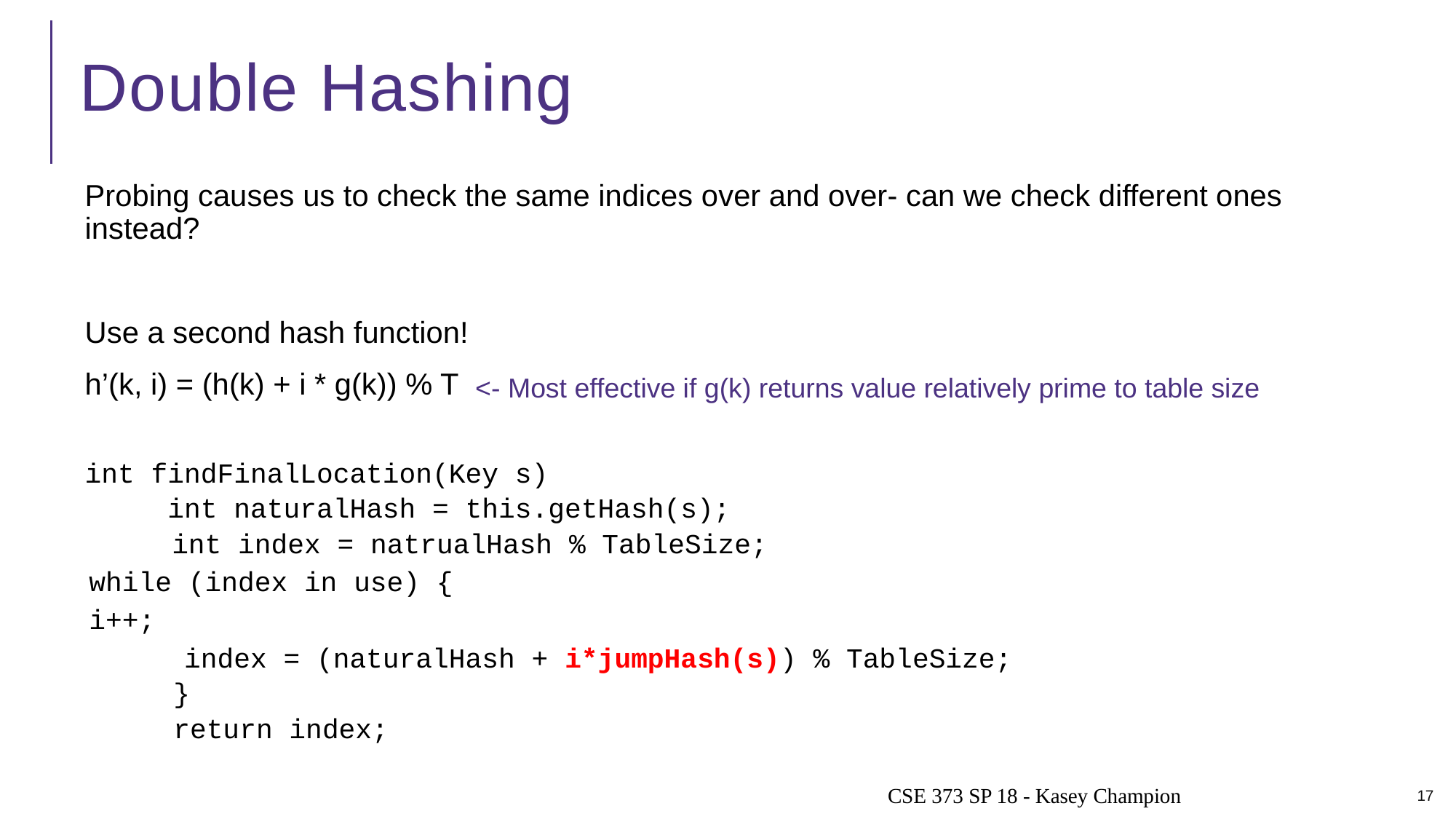

# Double Hashing
Probing causes us to check the same indices over and over- can we check different ones instead?

Use a second hash function!
h’(k, i) = (h(k) + i * g(k)) % T

int findFinalLocation(Key s)
     int naturalHash = this.getHash(s);
     int index = natrualHash % TableSize;
	while (index in use) {
		i++;
     	index = (naturalHash + i*jumpHash(s)) % TableSize;
	}
	return index;
<- Most effective if g(k) returns value relatively prime to table size
CSE 373 SP 18 - Kasey Champion
17